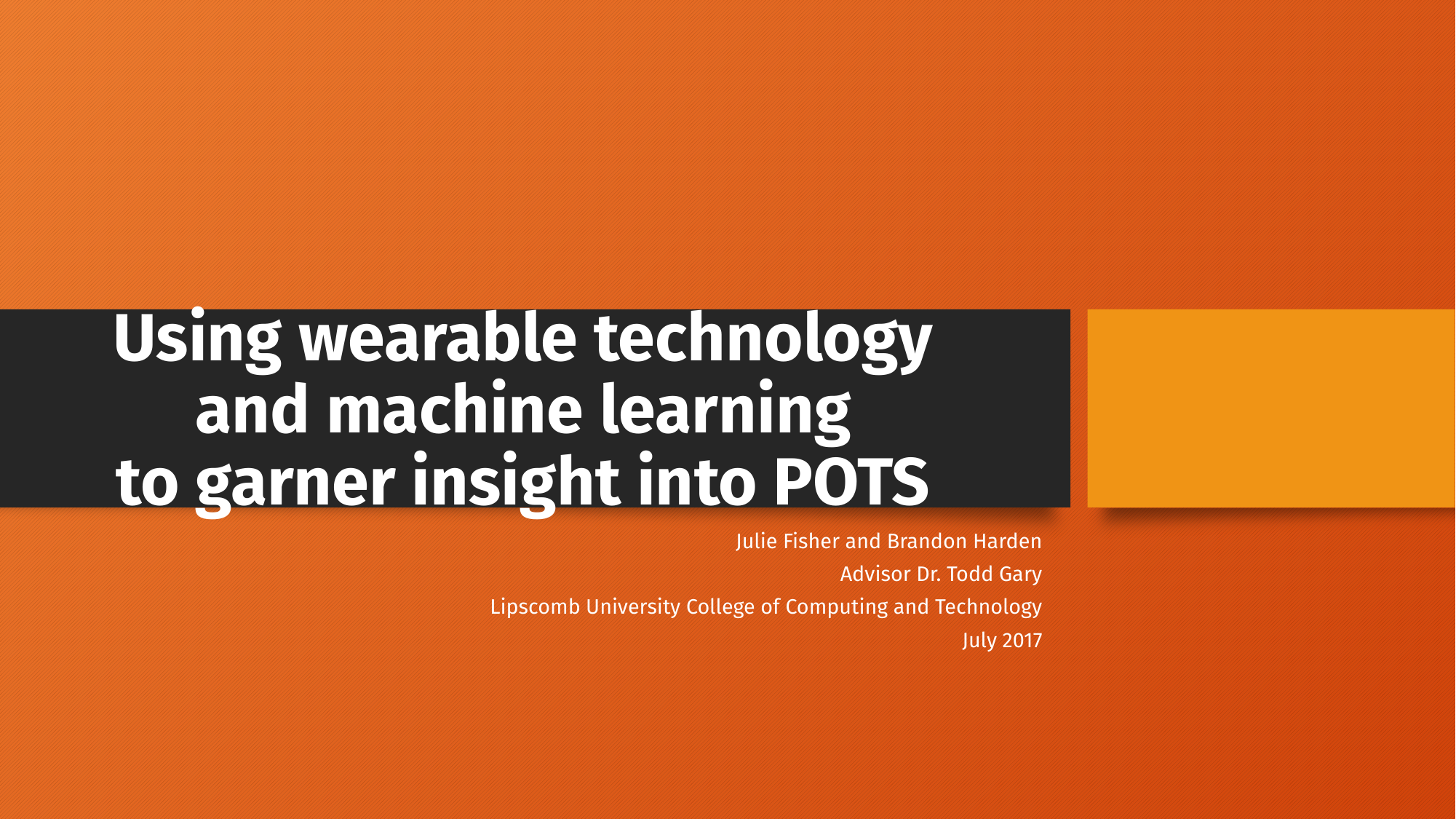

# Using wearable technology and machine learning to garner insight into POTS
Julie Fisher and Brandon Harden
Advisor Dr. Todd Gary
Lipscomb University College of Computing and Technology
July 2017